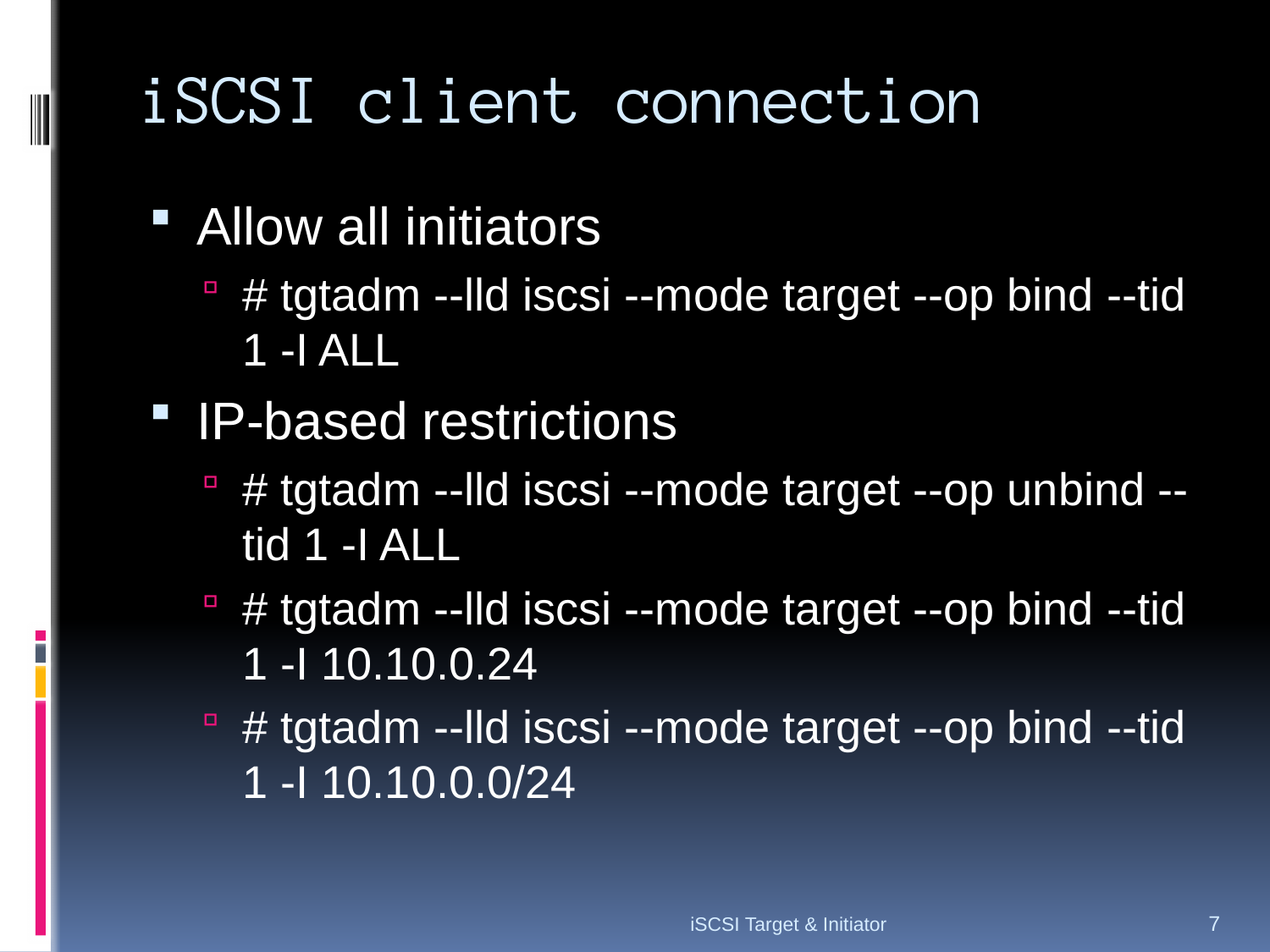

# iSCSI client connection
Allow all initiators
# tgtadm --lld iscsi --mode target --op bind --tid 1 -I ALL
IP-based restrictions
# tgtadm --lld iscsi --mode target --op unbind --tid 1 -I ALL
# tgtadm --lld iscsi --mode target --op bind --tid 1 -I 10.10.0.24
# tgtadm --lld iscsi --mode target --op bind --tid 1 -I 10.10.0.0/24
iSCSI Target & Initiator
7